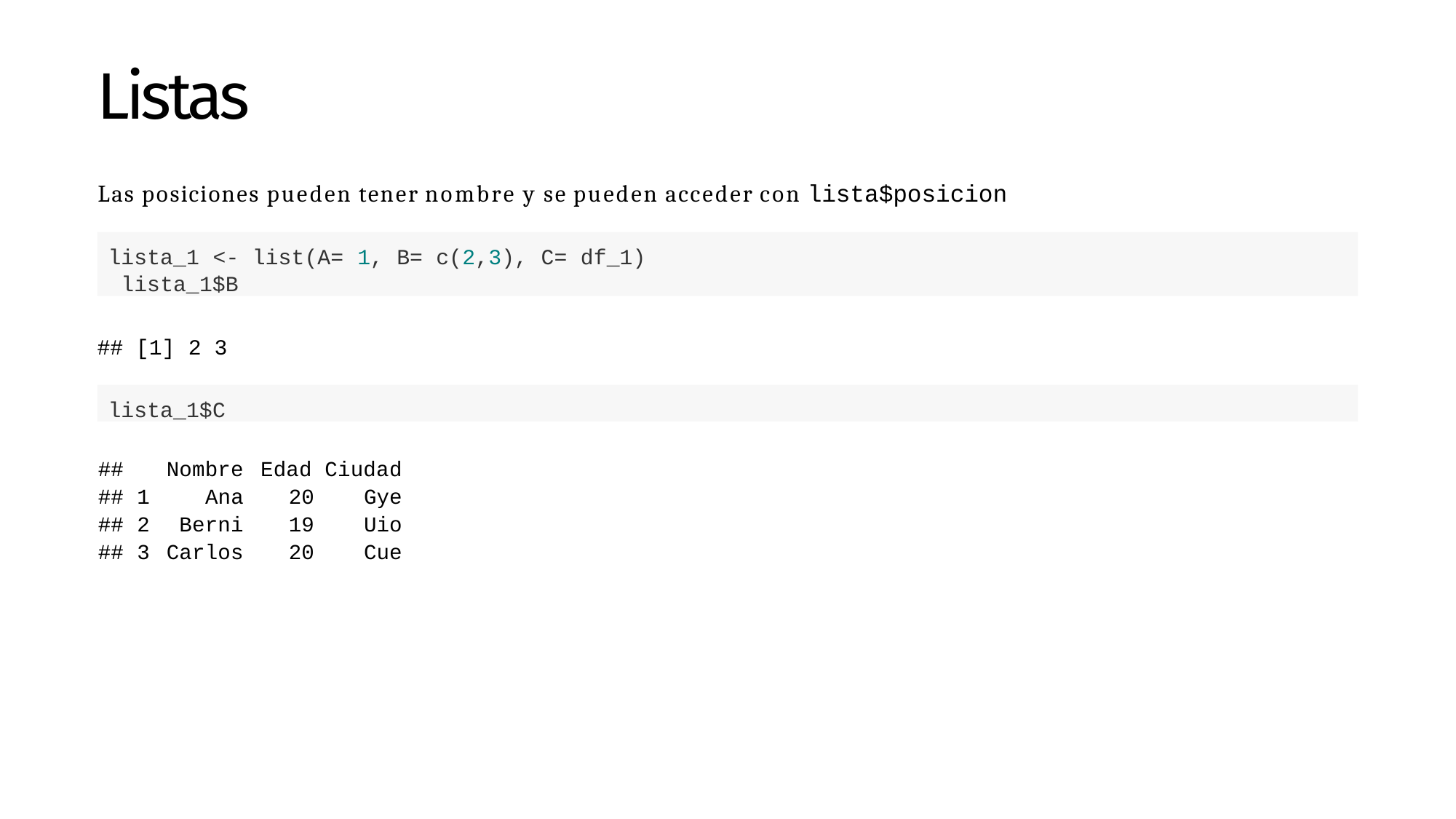

Listas
Las posiciones pueden tener nombre y se pueden acceder con lista$posicion
lista_1 <- list(A= 1, B= c(2,3), C= df_1)  lista_1$B
## [1] 2 3
lista_1$C
| ## |  | Nombre | Edad Ciudad |
| --- | --- | --- | --- |
| ## | 1 | Ana | 20 Gye |
| ## | 2 | Berni | 19 Uio |
| ## | 3 | Carlos | 20 Cue |